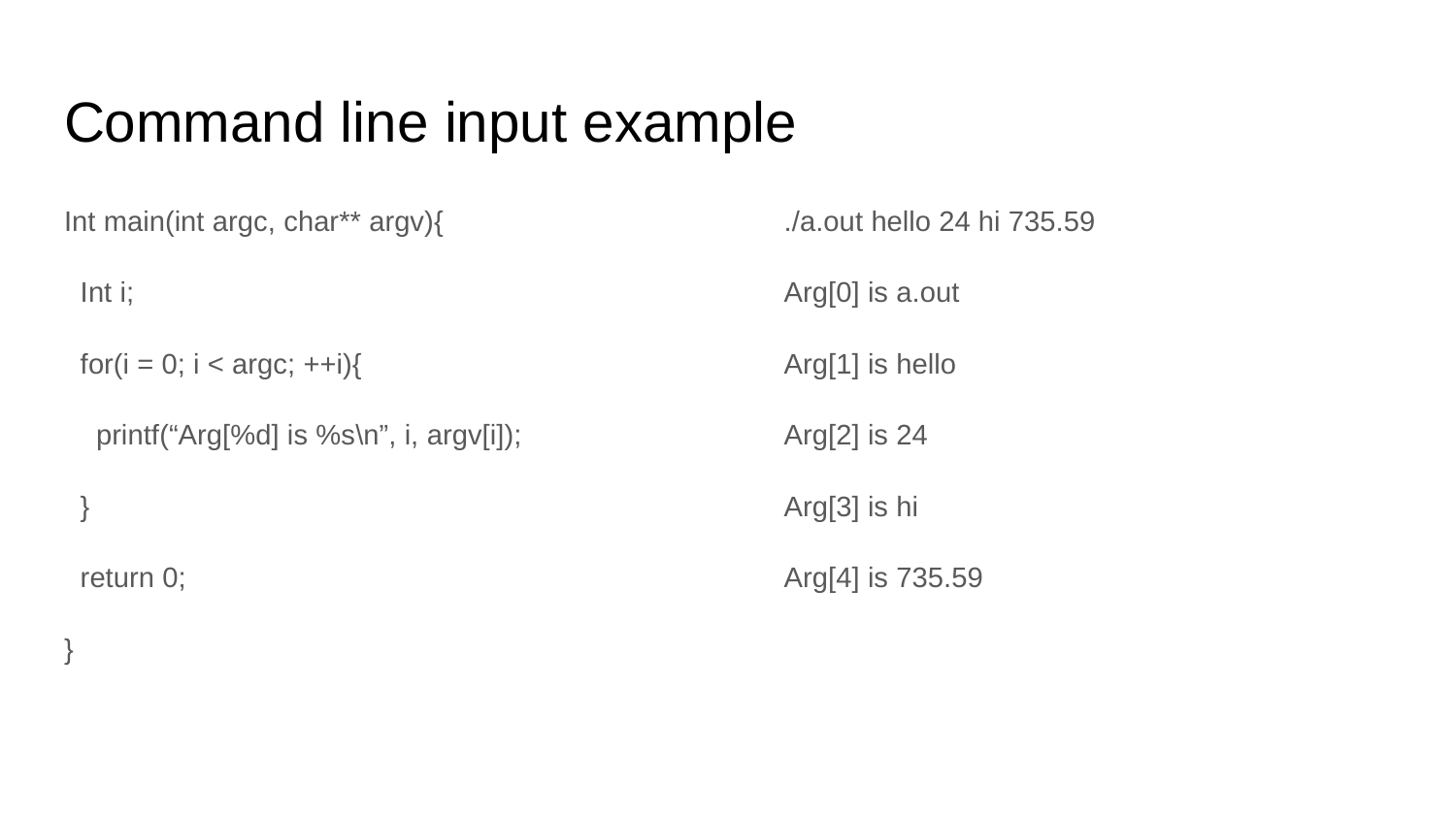

# Command line input example
Int main(int argc, char** argv){
  Int i;
  for(i = 0; i < argc; ++i){
    printf(“Arg[%d] is %s\n”, i, argv[i]);
  }
  return 0;
}
./a.out hello 24 hi 735.59
Arg[0] is a.out
Arg[1] is hello
Arg[2] is 24
Arg[3] is hi
Arg[4] is 735.59